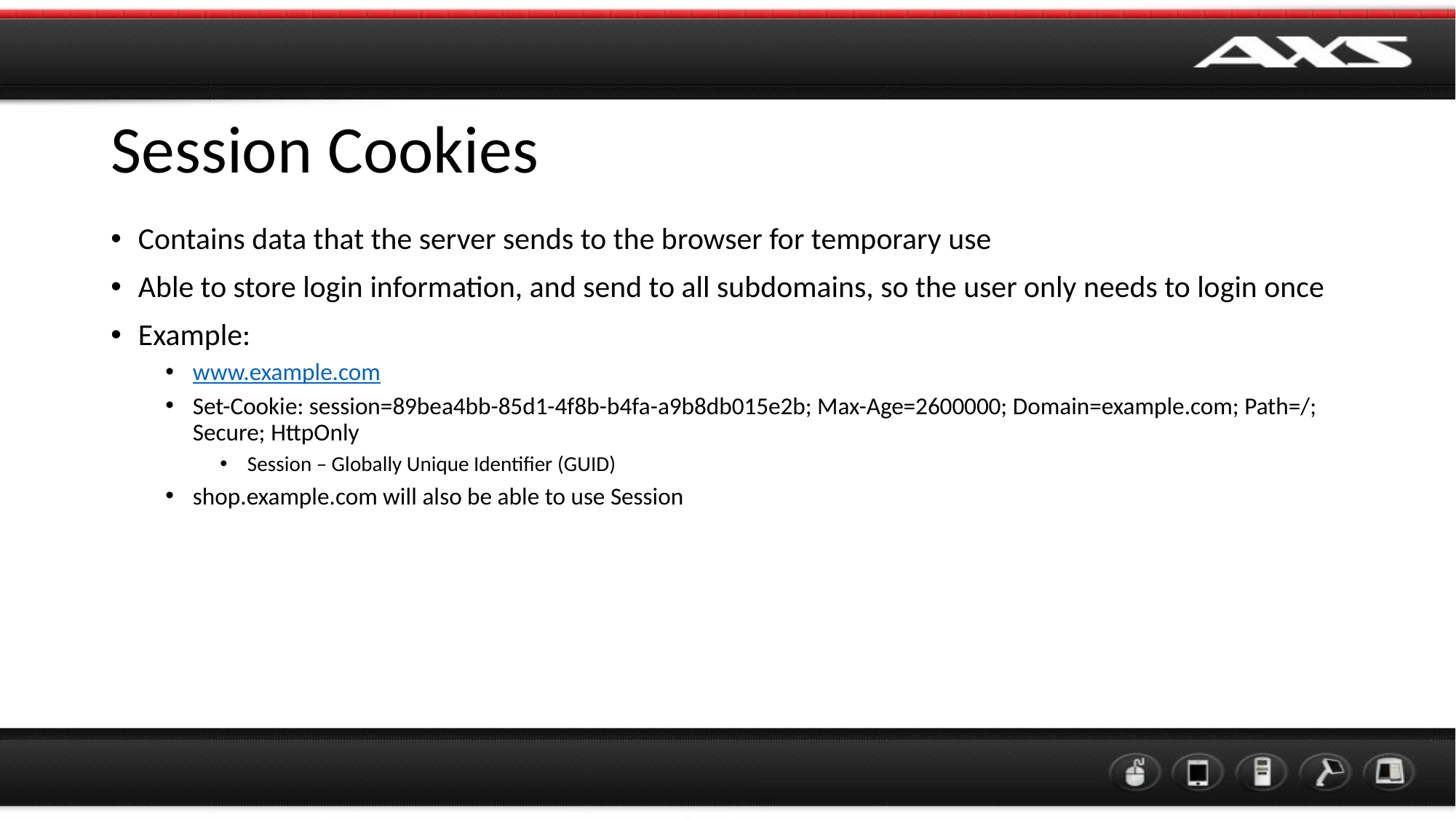

# Session Cookies
Contains data that the server sends to the browser for temporary use
Able to store login information, and send to all subdomains, so the user only needs to login once
Example:
www.example.com
Set-Cookie: session=89bea4bb-85d1-4f8b-b4fa-a9b8db015e2b; Max-Age=2600000; Domain=example.com; Path=/; Secure; HttpOnly
Session – Globally Unique Identifier (GUID)
shop.example.com will also be able to use Session